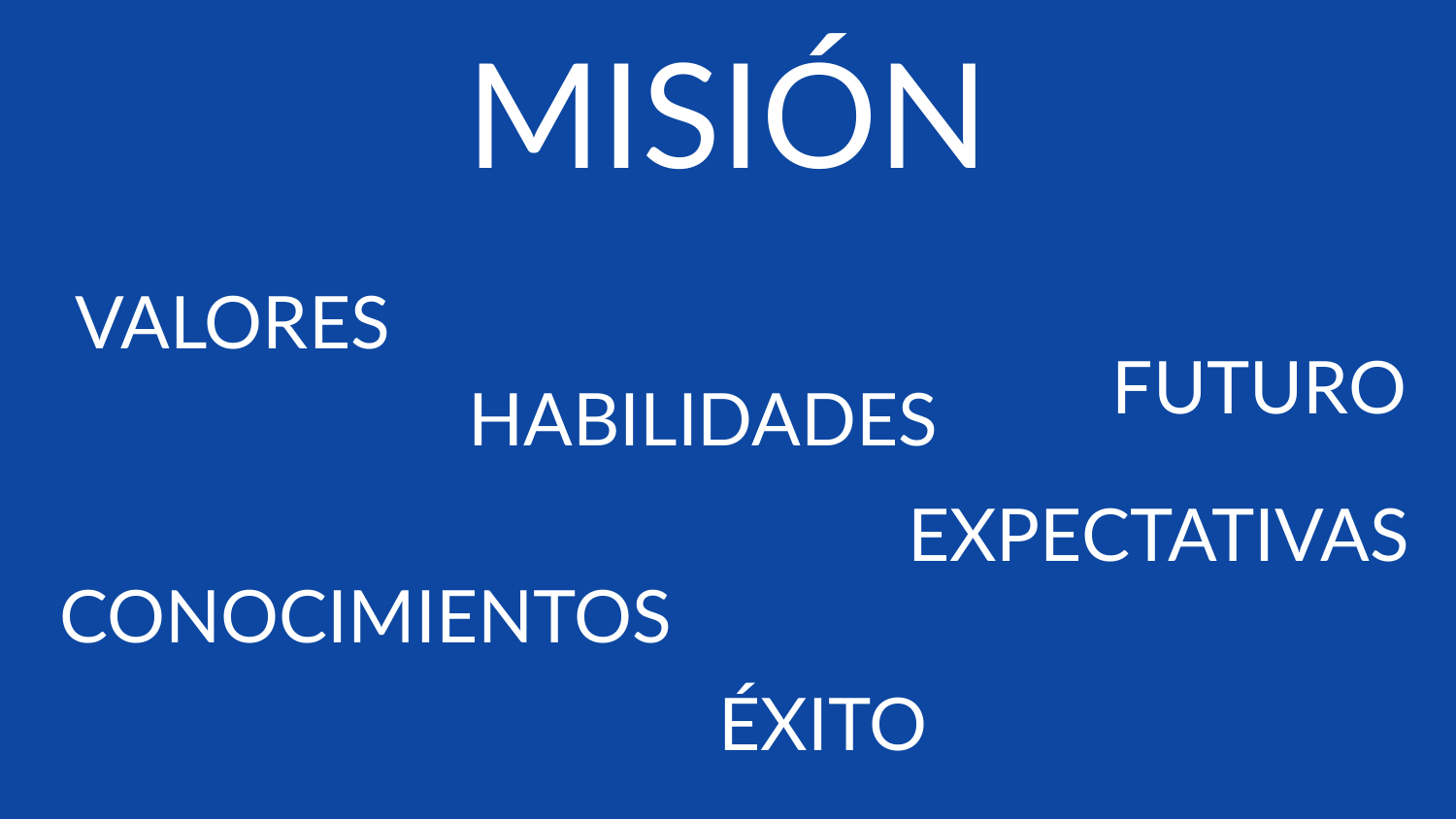

MISIÓN
VALORES
FUTURO
HABILIDADES
EXPECTATIVAS
CONOCIMIENTOS
ÉXITO